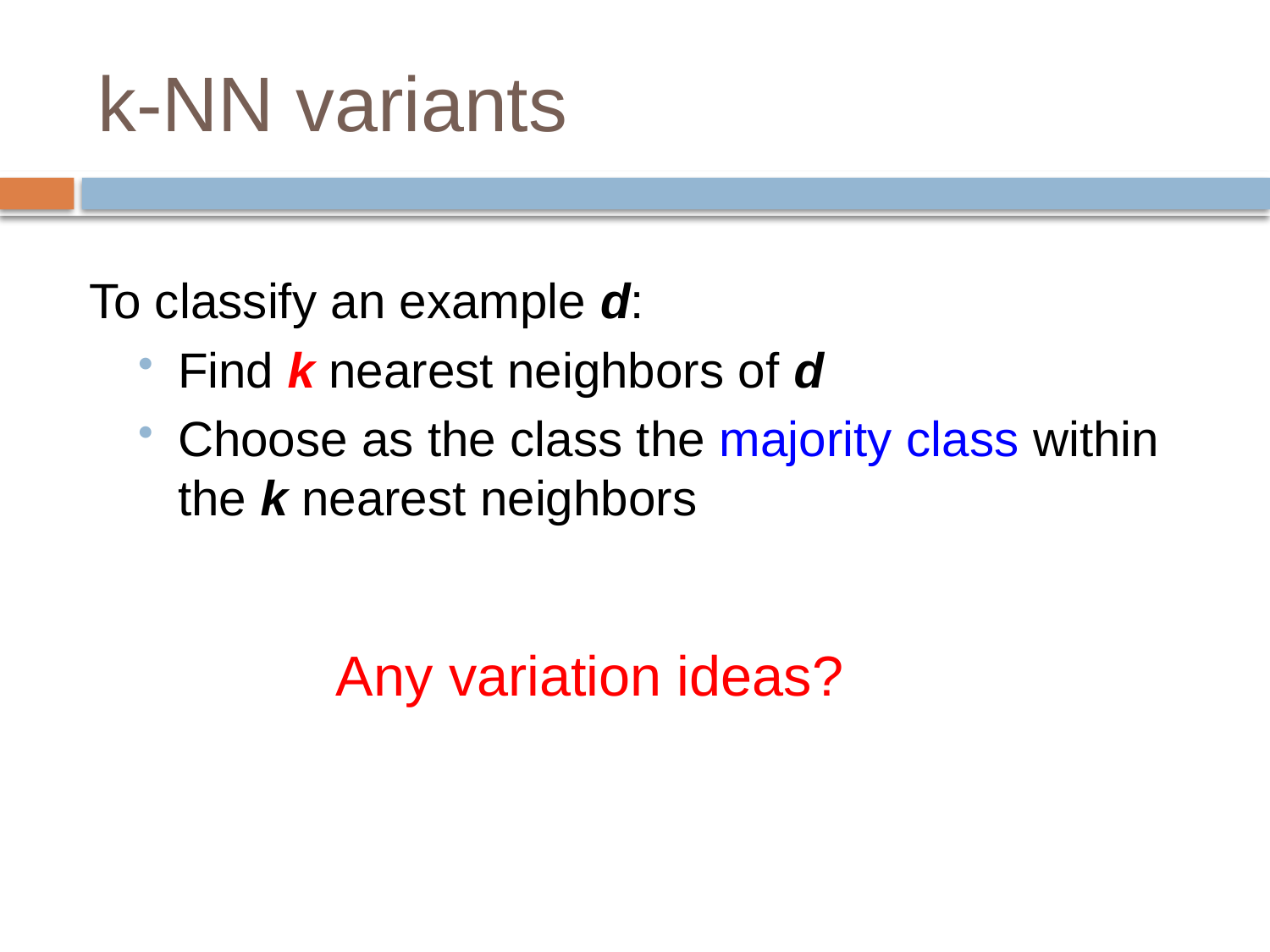

# k-NN variants
To classify an example d:
Find k nearest neighbors of d
Choose as the class the majority class within the k nearest neighbors

Any variation ideas?